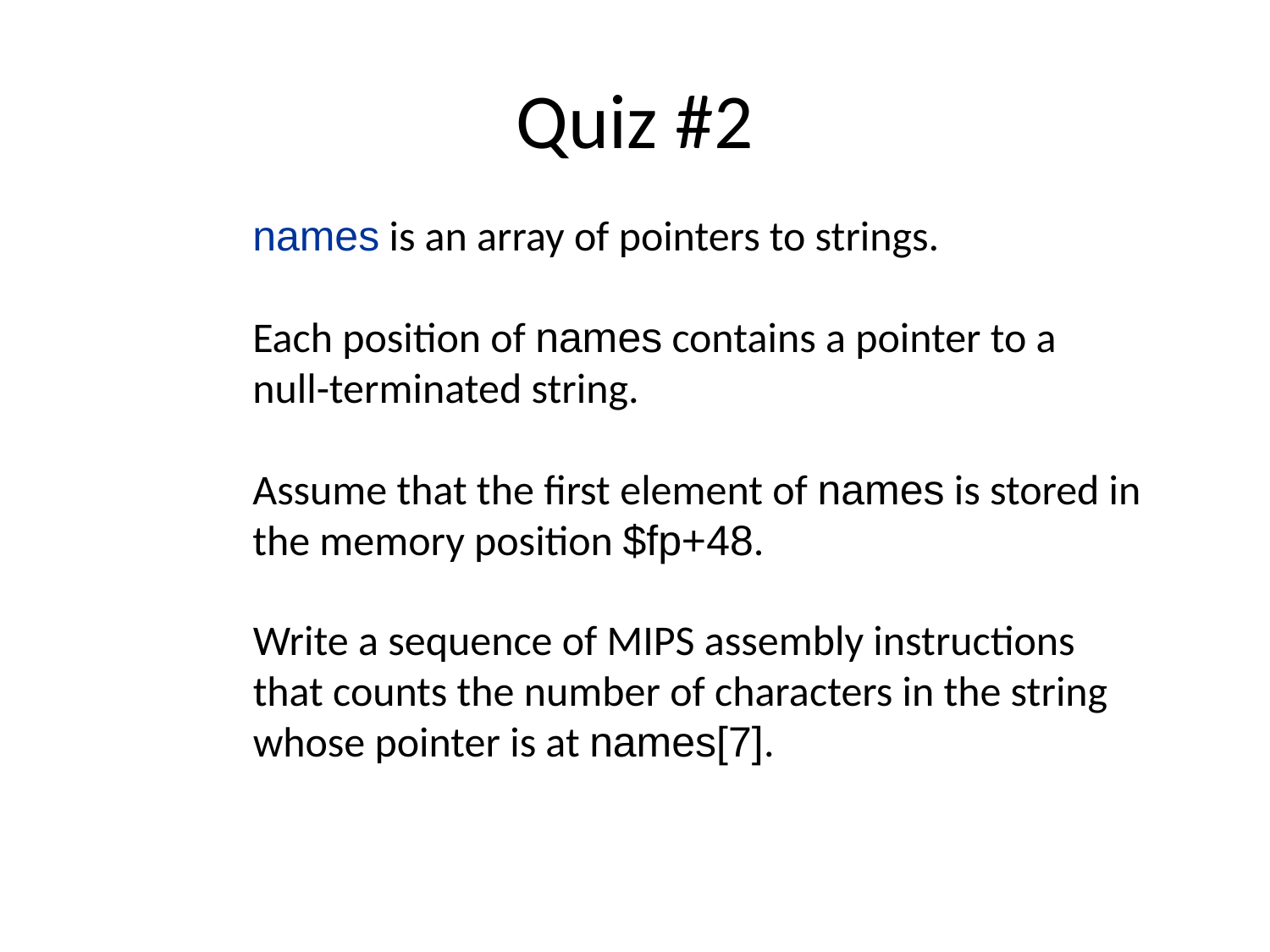

# Quiz #2
names is an array of pointers to strings.

Each position of names contains a pointer to a
null-terminated string.

Assume that the first element of names is stored in
the memory position $fp+48.
Write a sequence of MIPS assembly instructions
that counts the number of characters in the string
whose pointer is at names[7].